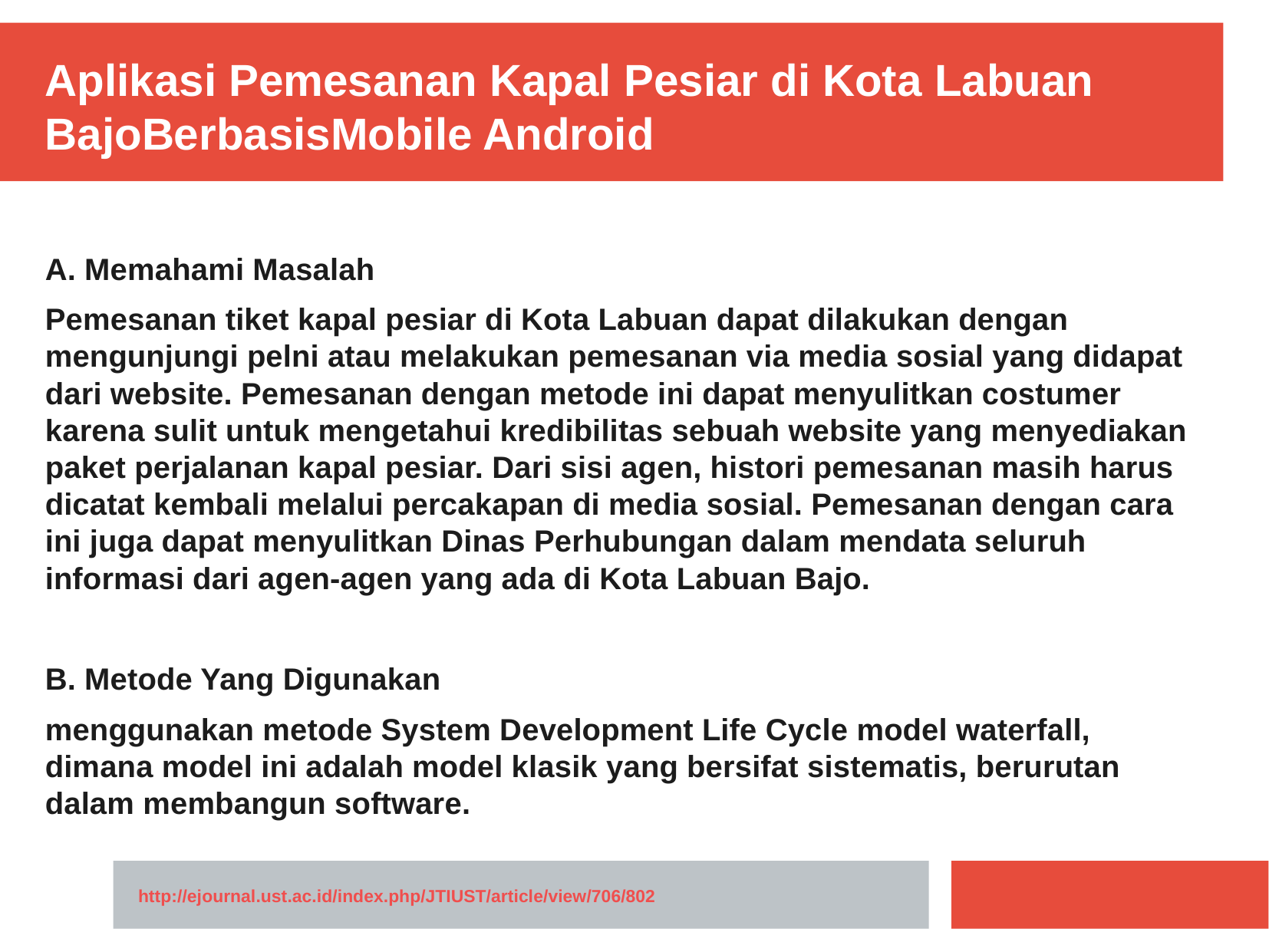

Aplikasi Pemesanan Kapal Pesiar di Kota Labuan BajoBerbasisMobile Android
A. Memahami Masalah
Pemesanan tiket kapal pesiar di Kota Labuan dapat dilakukan dengan mengunjungi pelni atau melakukan pemesanan via media sosial yang didapat dari website. Pemesanan dengan metode ini dapat menyulitkan costumer karena sulit untuk mengetahui kredibilitas sebuah website yang menyediakan paket perjalanan kapal pesiar. Dari sisi agen, histori pemesanan masih harus dicatat kembali melalui percakapan di media sosial. Pemesanan dengan cara ini juga dapat menyulitkan Dinas Perhubungan dalam mendata seluruh informasi dari agen-agen yang ada di Kota Labuan Bajo.

B. Metode Yang Digunakan
menggunakan metode System Development Life Cycle model waterfall, dimana model ini adalah model klasik yang bersifat sistematis, berurutan dalam membangun software.
http://ejournal.ust.ac.id/index.php/JTIUST/article/view/706/802